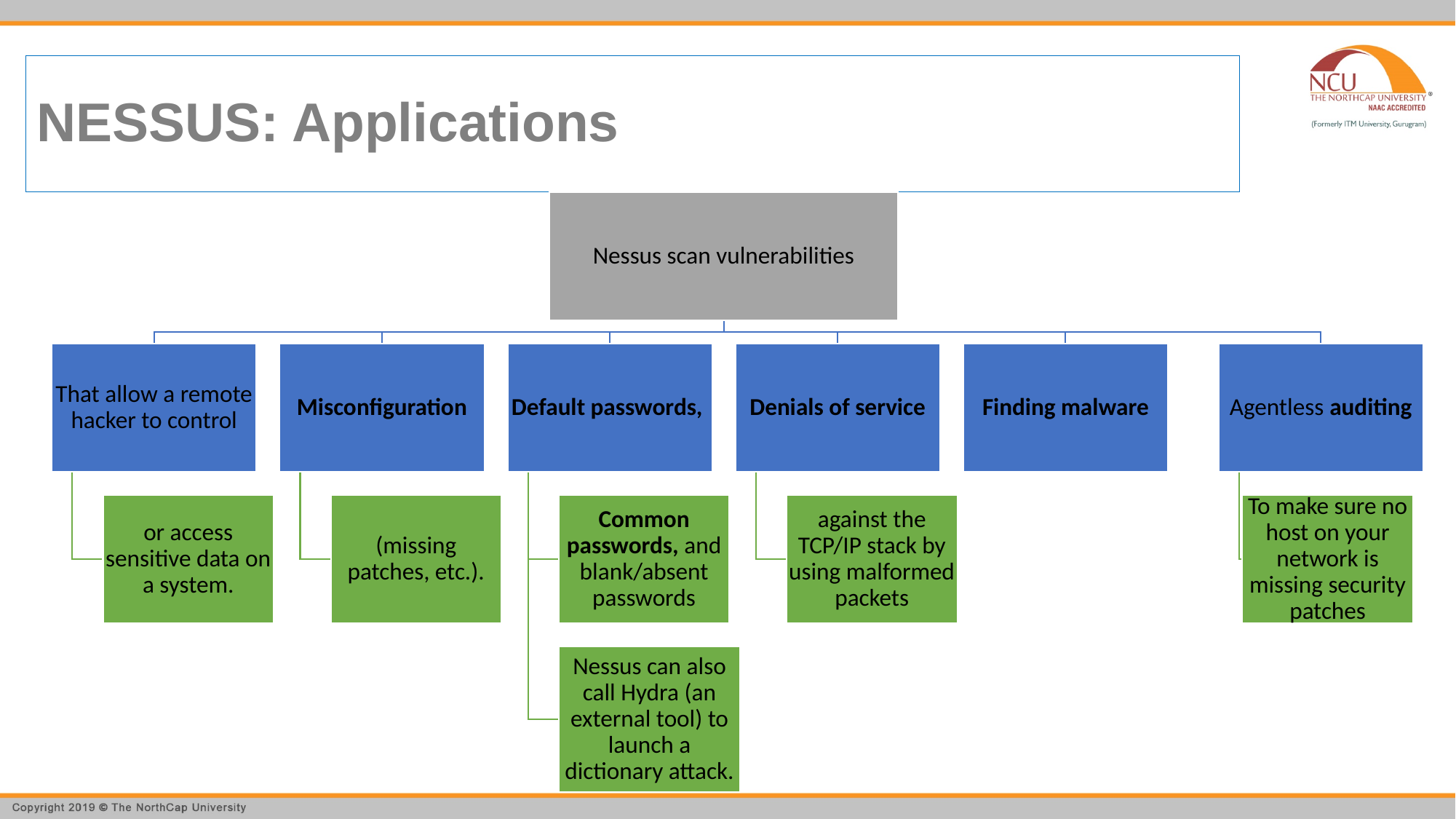

# NESSUS: Applications
Nessus scan vulnerabilities
That allow a remote hacker to control
or access sensitive data on a system.
Misconfiguration
(missing patches, etc.).
Default passwords,
Common passwords, and blank/absent passwords
Nessus can also call Hydra (an external tool) to launch a dictionary attack.
Denials of service
against the TCP/IP stack by using malformed packets
Finding malware
Agentless auditing
To make sure no host on your network is missing security patches